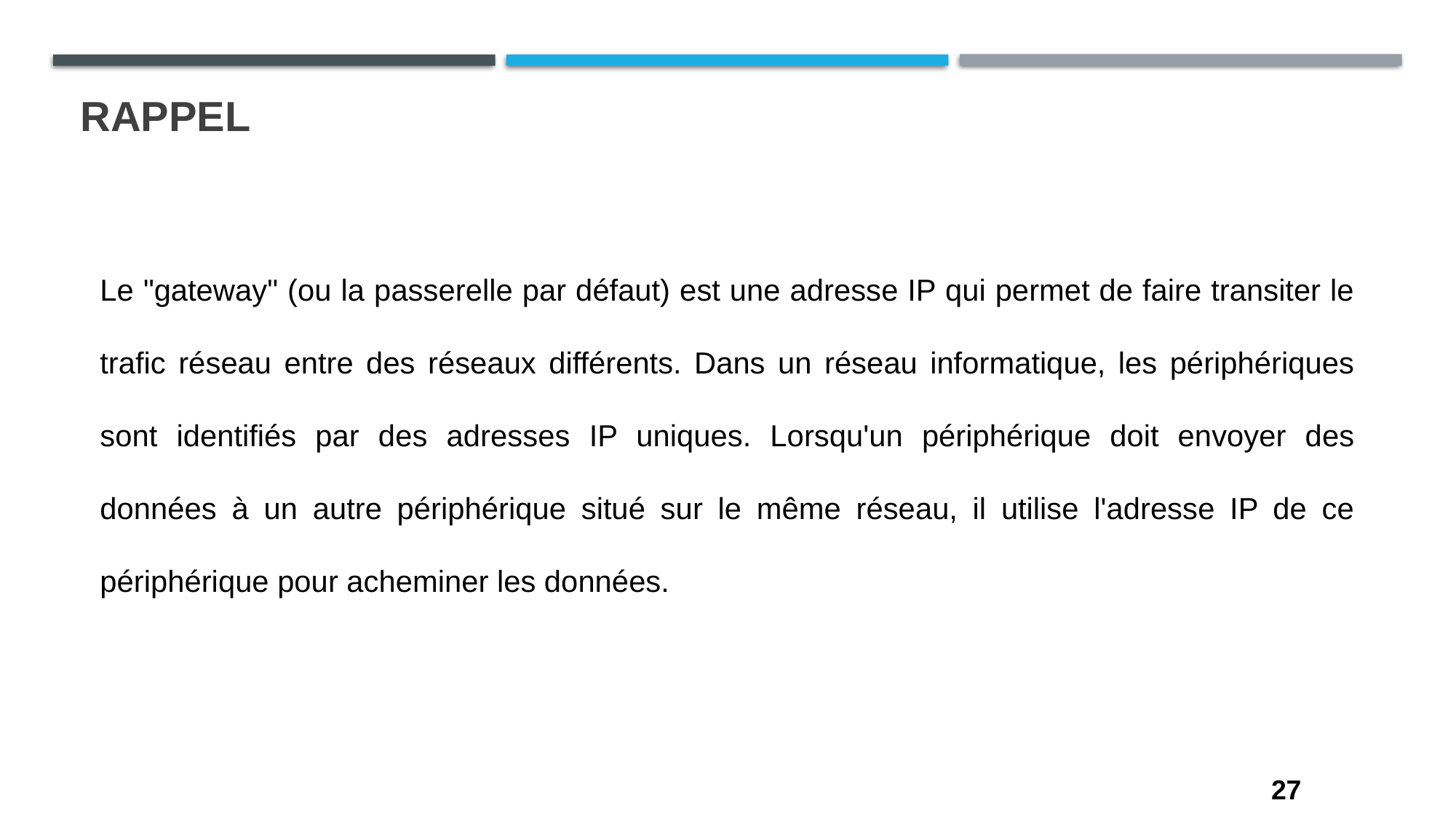

ARP et son fonctionnement en grosso modo

# Rappel
Le "gateway" (ou la passerelle par défaut) est une adresse IP qui permet de faire transiter le trafic réseau entre des réseaux différents. Dans un réseau informatique, les périphériques sont identifiés par des adresses IP uniques. Lorsqu'un périphérique doit envoyer des données à un autre périphérique situé sur le même réseau, il utilise l'adresse IP de ce périphérique pour acheminer les données.

27